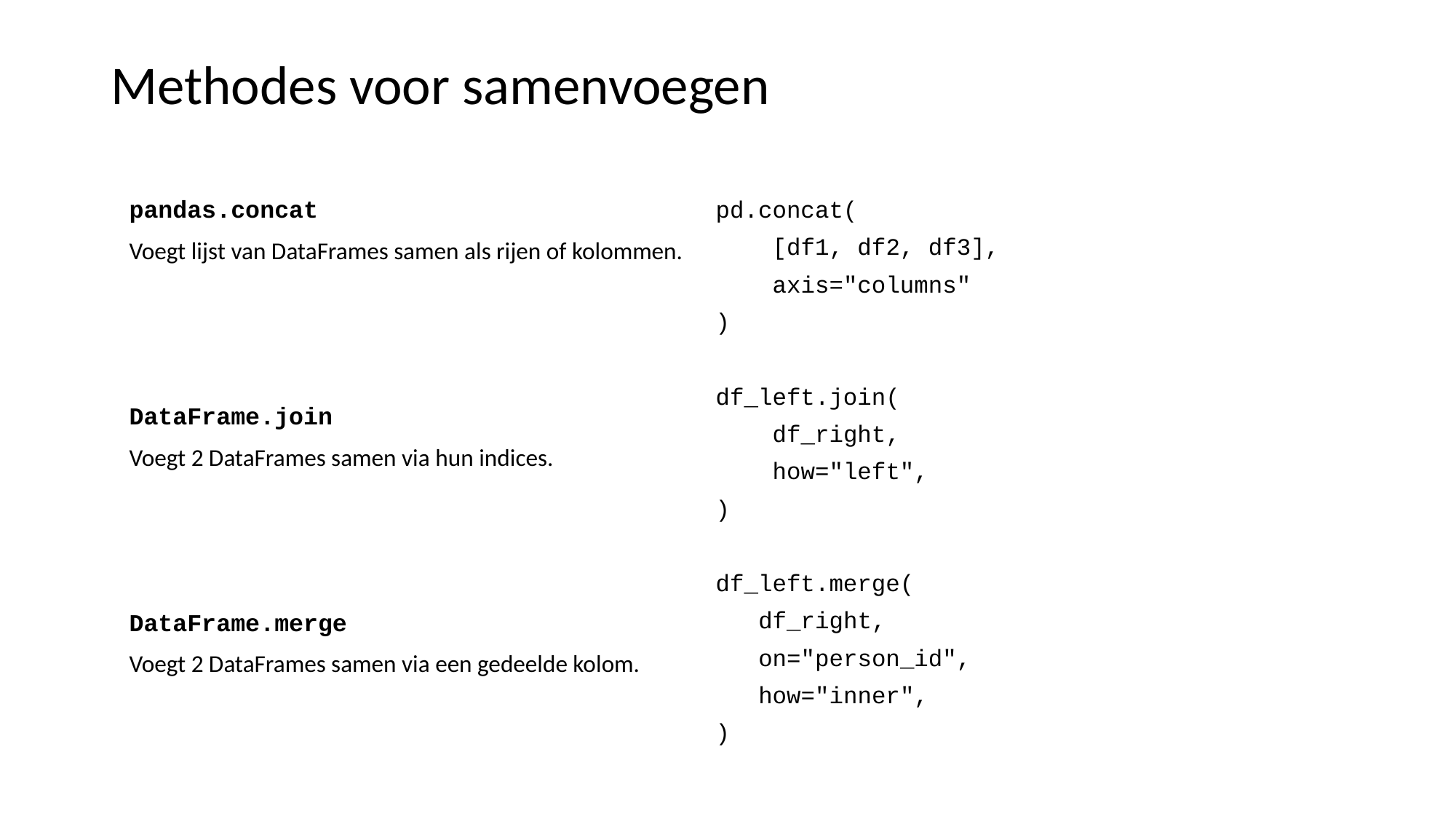

# Methodes voor samenvoegen
pandas.concat
Voegt lijst van DataFrames samen als rijen of kolommen.

DataFrame.join
Voegt 2 DataFrames samen via hun indices.

DataFrame.merge
Voegt 2 DataFrames samen via een gedeelde kolom.
pd.concat(
    [df1, df2, df3],
    axis="columns"
)

df_left.join(
    df_right,
    how="left",
)

df_left.merge(
   df_right,
   on="person_id",
   how="inner",
)